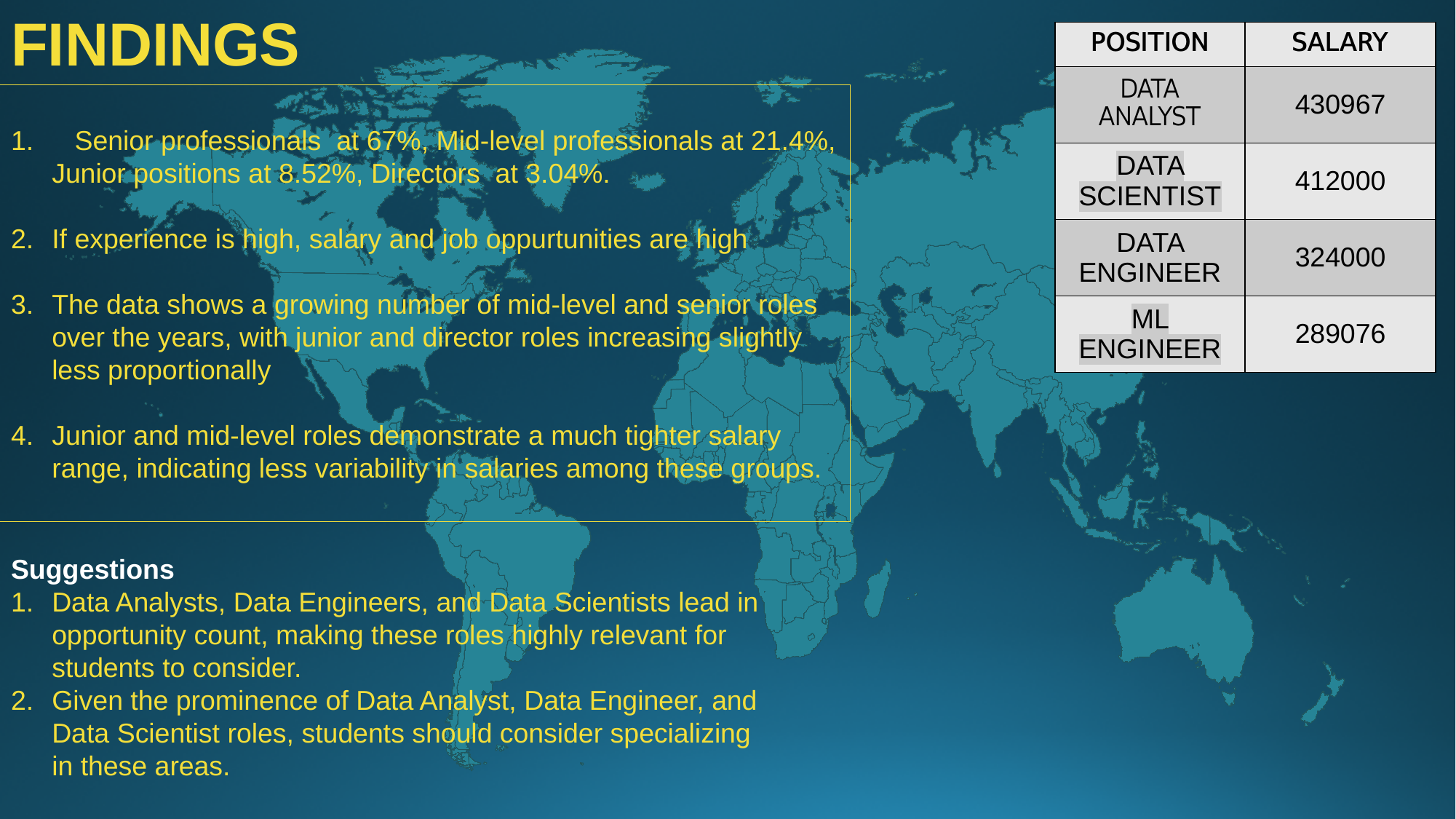

FINDINGS
| POSITION | SALARY |
| --- | --- |
| DATA ANALYST | 430967 |
| DATA SCIENTIST | 412000 |
| DATA ENGINEER | 324000 |
| ML ENGINEER | 289076 |

   Senior professionals  at 67%, Mid-level professionals at 21.4%, Junior positions at 8.52%, Directors  at 3.04%.

If experience is high, salary and job oppurtunities are high

The data shows a growing number of mid-level and senior roles over the years, with junior and director roles increasing slightly less proportionally

Junior and mid-level roles demonstrate a much tighter salary range, indicating less variability in salaries among these groups.

Suggestions
Data Analysts, Data Engineers, and Data Scientists lead in opportunity count, making these roles highly relevant for students to consider.
Given the prominence of Data Analyst, Data Engineer, and Data Scientist roles, students should consider specializing in these areas.